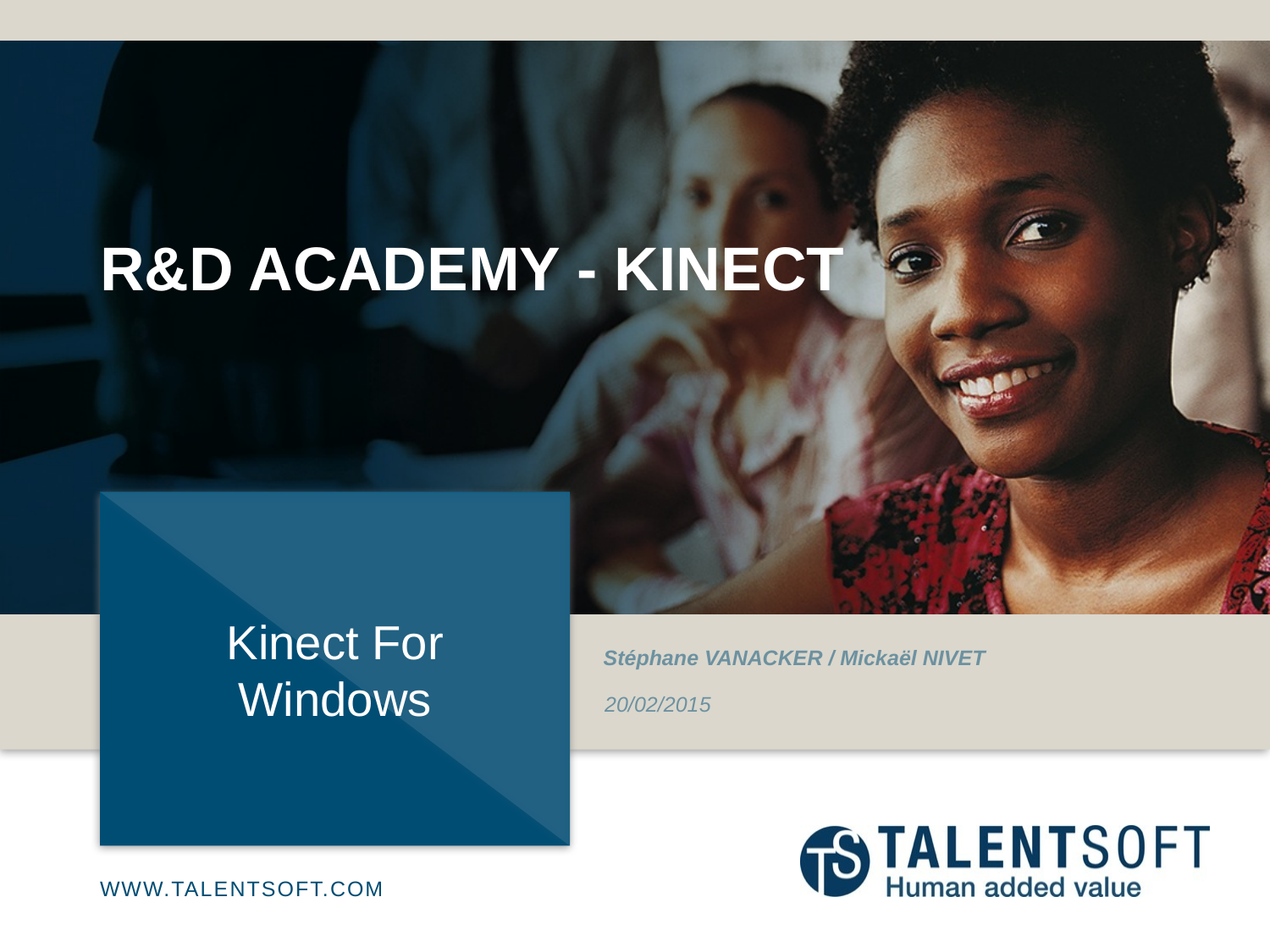

# R&D Academy - Kinect
Kinect For Windows
Stéphane VANACKER / Mickaël NIVET
20/02/2015